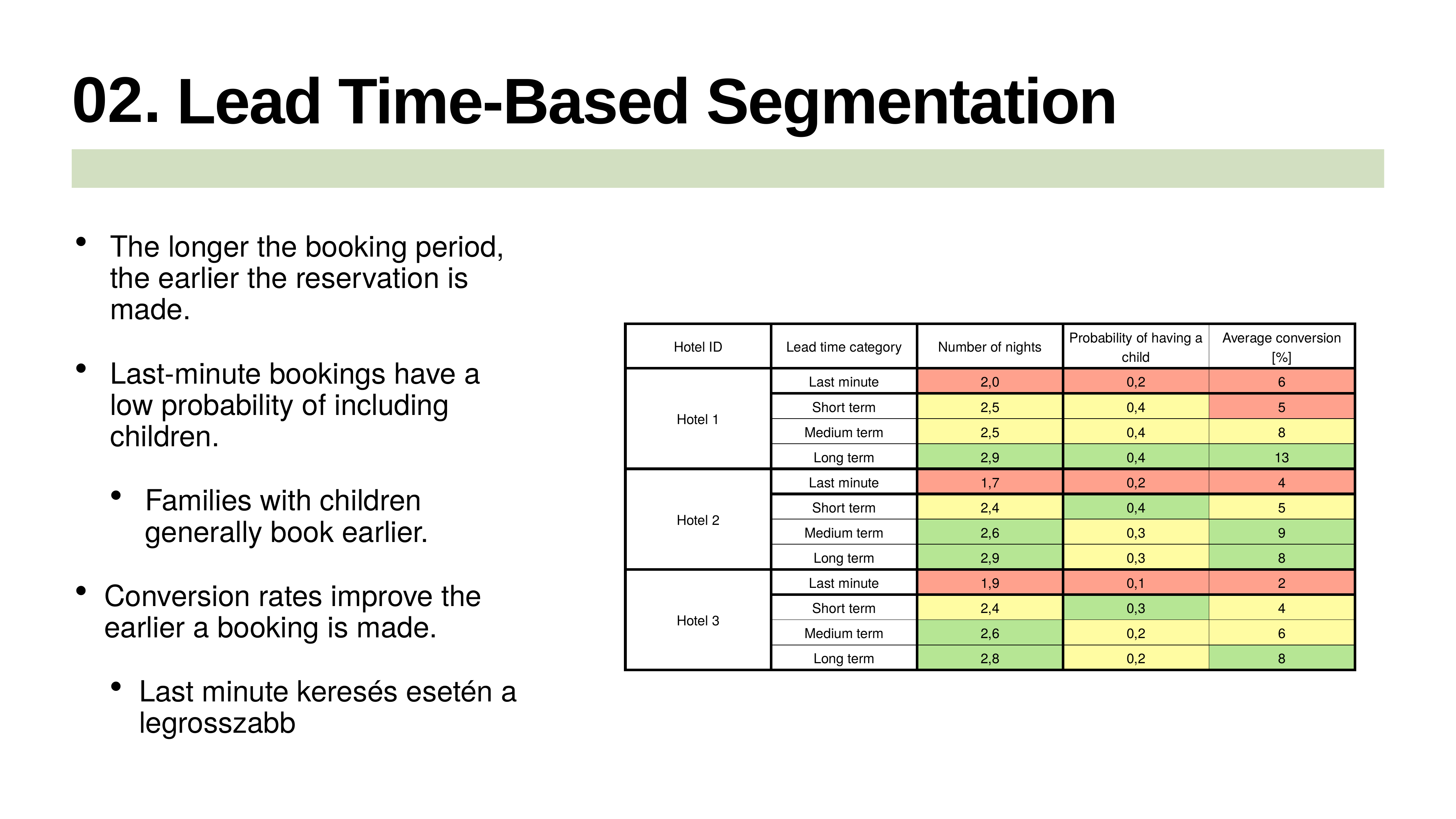

Lead Time-Based Segmentation
02.
The longer the booking period, the earlier the reservation is made.
Last-minute bookings have a low probability of including children.
Families with children generally book earlier.
Conversion rates improve the earlier a booking is made.
Last minute keresés esetén a legrosszabb
| Hotel ID | Lead time category | Number of nights | Probability of having a child | Average conversion [%] |
| --- | --- | --- | --- | --- |
| Hotel 1 | Last minute | 2,0 | 0,2 | 6 |
|  | Short term | 2,5 | 0,4 | 5 |
|  | Medium term | 2,5 | 0,4 | 8 |
|  | Long term | 2,9 | 0,4 | 13 |
| Hotel 2 | Last minute | 1,7 | 0,2 | 4 |
|  | Short term | 2,4 | 0,4 | 5 |
|  | Medium term | 2,6 | 0,3 | 9 |
|  | Long term | 2,9 | 0,3 | 8 |
| Hotel 3 | Last minute | 1,9 | 0,1 | 2 |
|  | Short term | 2,4 | 0,3 | 4 |
|  | Medium term | 2,6 | 0,2 | 6 |
|  | Long term | 2,8 | 0,2 | 8 |